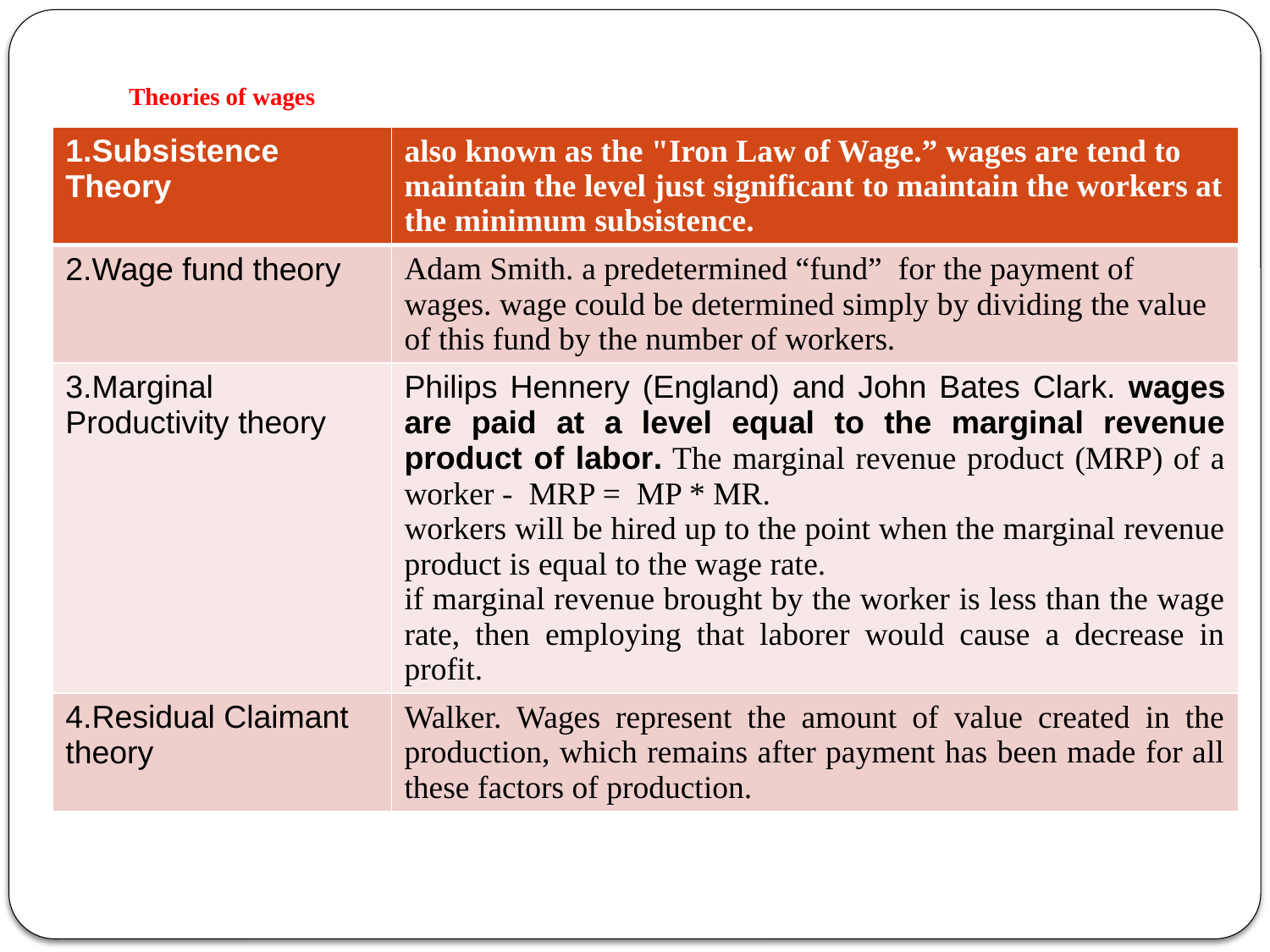

# Theories of wages
| 1.Subsistence Theory | also known as the "Iron Law of Wage.” wages are tend to maintain the level just significant to maintain the workers at the minimum subsistence. |
| --- | --- |
| 2.Wage fund theory | Adam Smith. a predetermined “fund” for the payment of wages. wage could be determined simply by dividing the value of this fund by the number of workers. |
| 3.Marginal Productivity theory | Philips Hennery (England) and John Bates Clark. wages are paid at a level equal to the marginal revenue product of labor. The marginal revenue product (MRP) of a worker - MRP = MP \* MR. workers will be hired up to the point when the marginal revenue product is equal to the wage rate. if marginal revenue brought by the worker is less than the wage rate, then employing that laborer would cause a decrease in profit. |
| 4.Residual Claimant theory | Walker. Wages represent the amount of value created in the production, which remains after payment has been made for all these factors of production. |